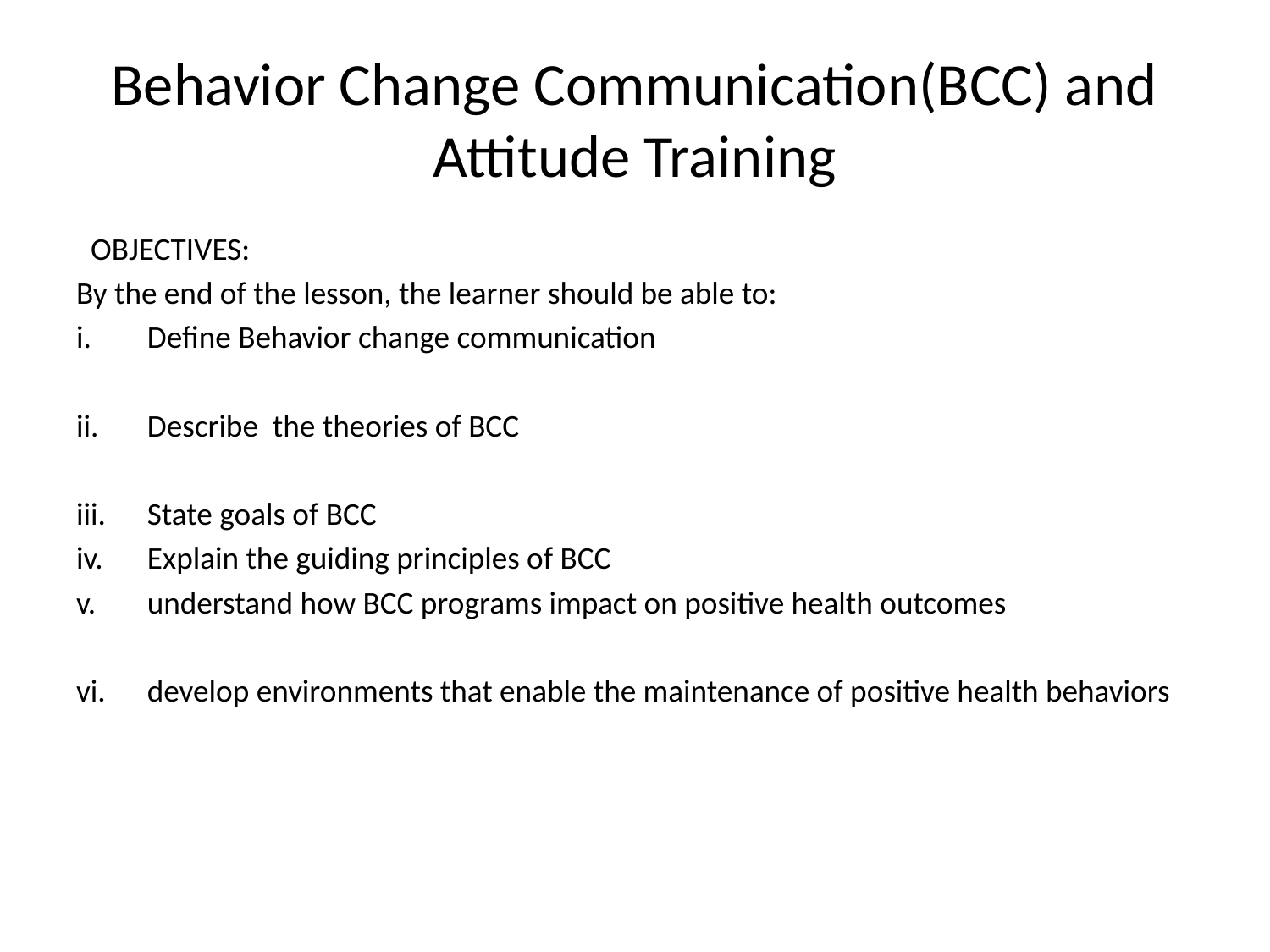

# Behavior Change Communication(BCC) and Attitude Training
  OBJECTIVES:
By the end of the lesson, the learner should be able to:
Define Behavior change communication

Describe  the theories of BCC

State goals of BCC
Explain the guiding principles of BCC
understand how BCC programs impact on positive health outcomes

develop environments that enable the maintenance of positive health behaviors